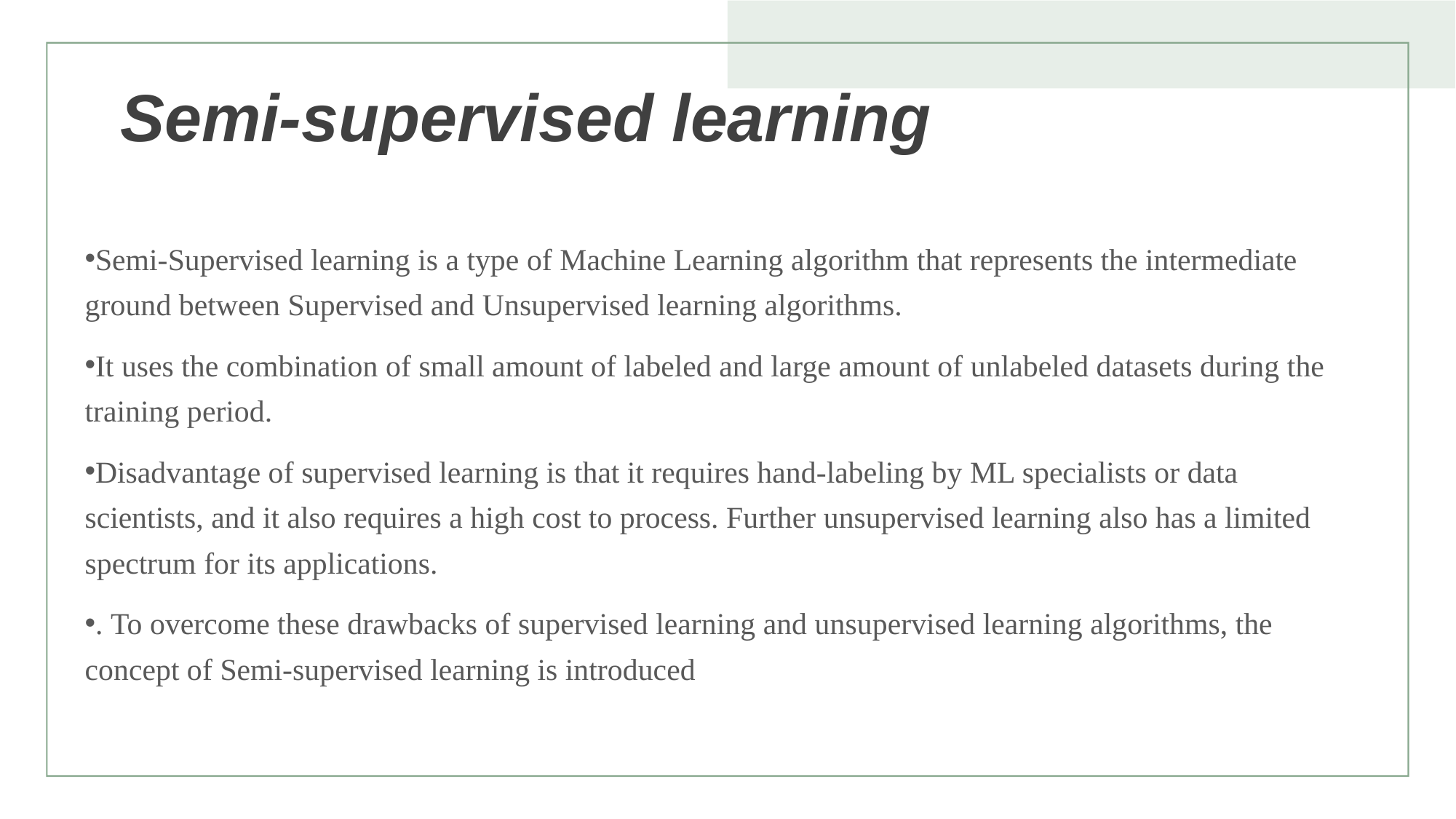

# Semi-supervised learning
Semi-Supervised learning is a type of Machine Learning algorithm that represents the intermediate ground between Supervised and Unsupervised learning algorithms.
It uses the combination of small amount of labeled and large amount of unlabeled datasets during the training period.
Disadvantage of supervised learning is that it requires hand-labeling by ML specialists or data scientists, and it also requires a high cost to process. Further unsupervised learning also has a limited spectrum for its applications.
. To overcome these drawbacks of supervised learning and unsupervised learning algorithms, the concept of Semi-supervised learning is introduced